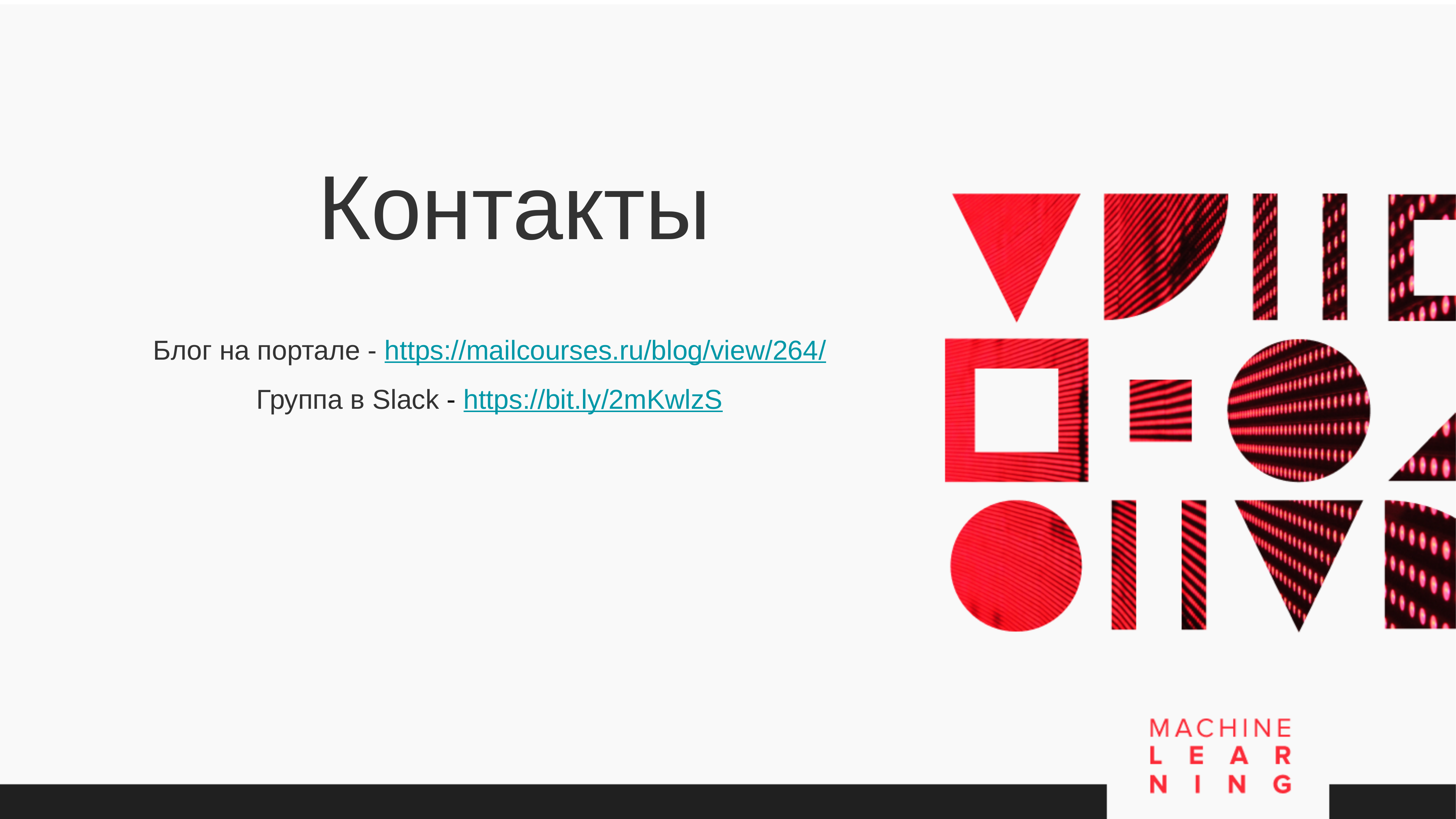

Контакты
Блог на портале - https://mailcourses.ru/blog/view/264/
Группа в Slack - https://bit.ly/2mKwlzS